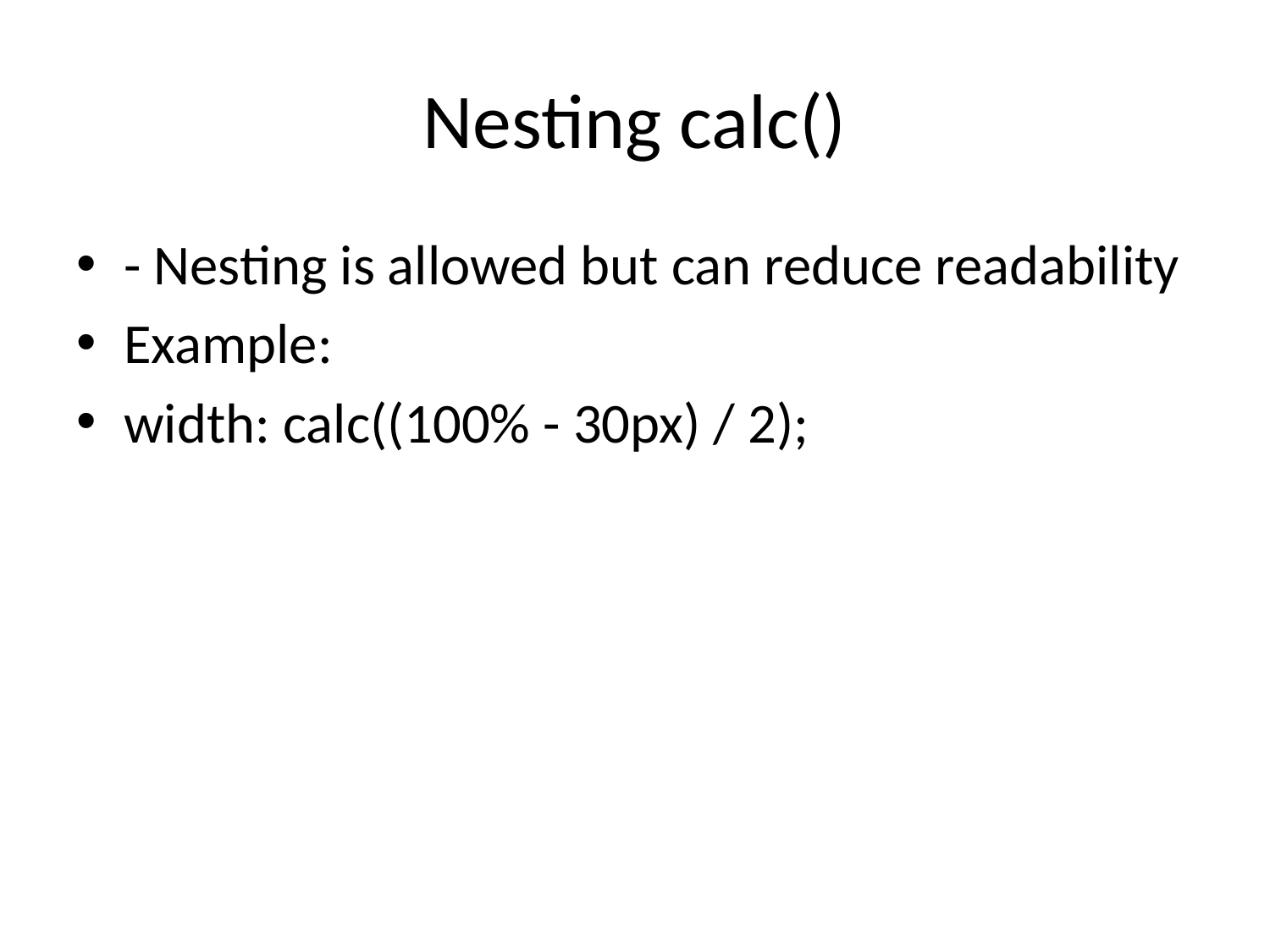

# Nesting calc()
- Nesting is allowed but can reduce readability
Example:
width: calc((100% - 30px) / 2);